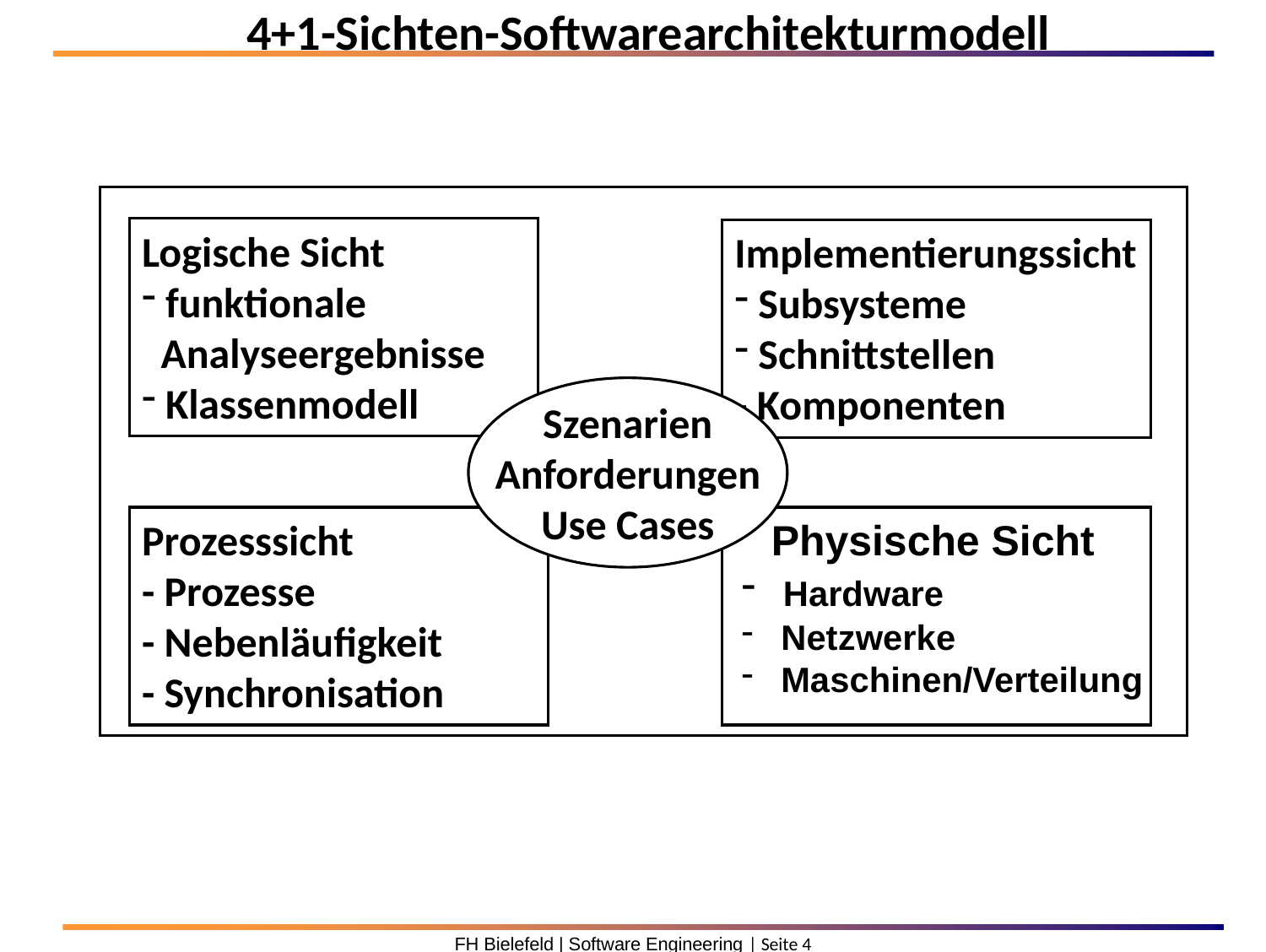

4+1-Sichten-Softwarearchitekturmodell

Logische Sicht
 funktionale
  Analyseergebnisse
 Klassenmodell
Implementierungssicht
 Subsysteme
 Schnittstellen
- Komponenten
Szenarien
Anforderungen
Use Cases
Prozesssicht
- Prozesse
- Nebenläufigkeit
- Synchronisation
Physische Sicht
 Hardware
 Netzwerke
 Maschinen/Verteilung